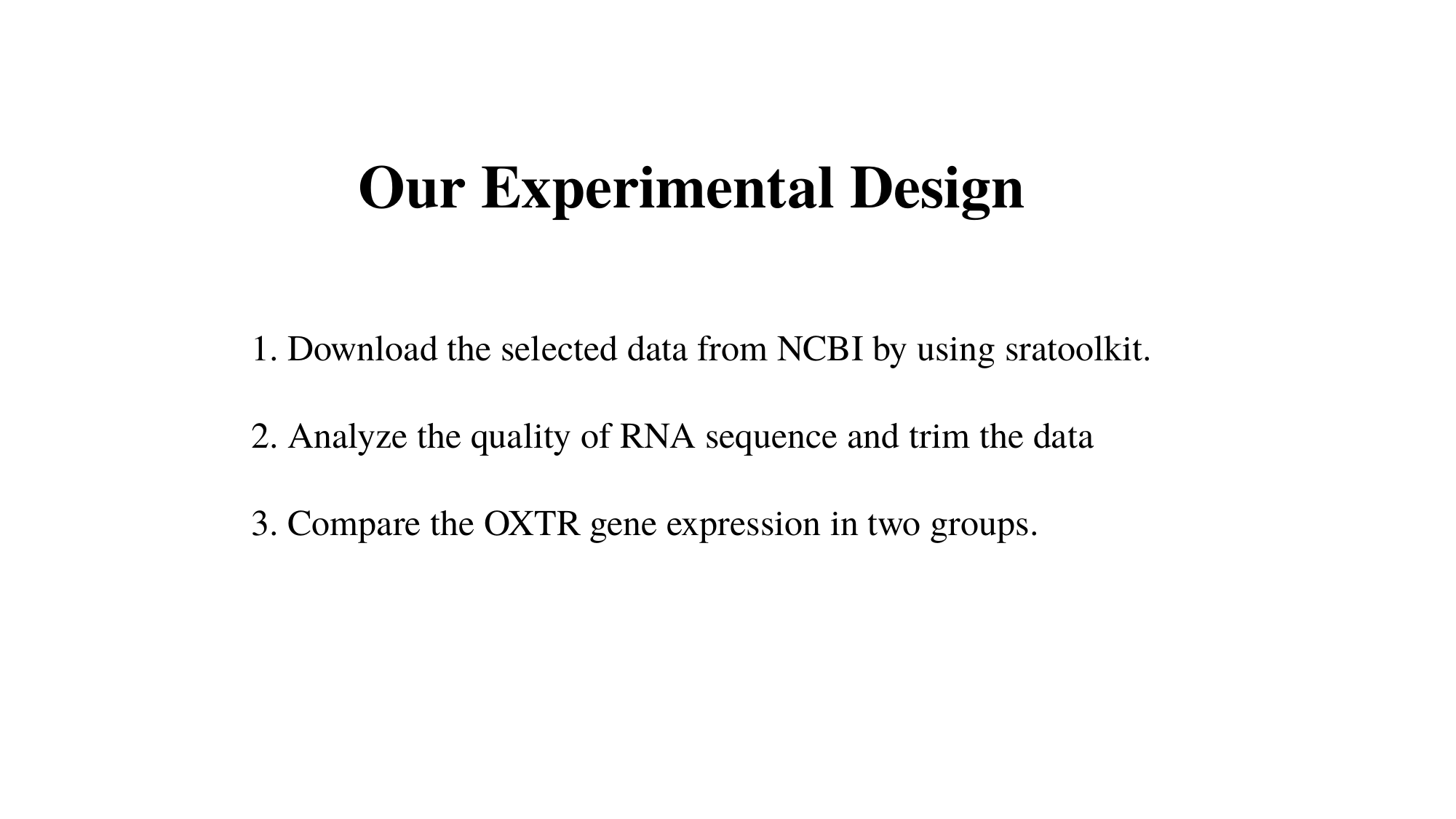

Our Experimental Design

1. Download the selected data from NCBI by using sratoolkit.
2. Analyze the quality of RNA sequence and trim the data
3. Compare the OXTR gene expression in two groups.